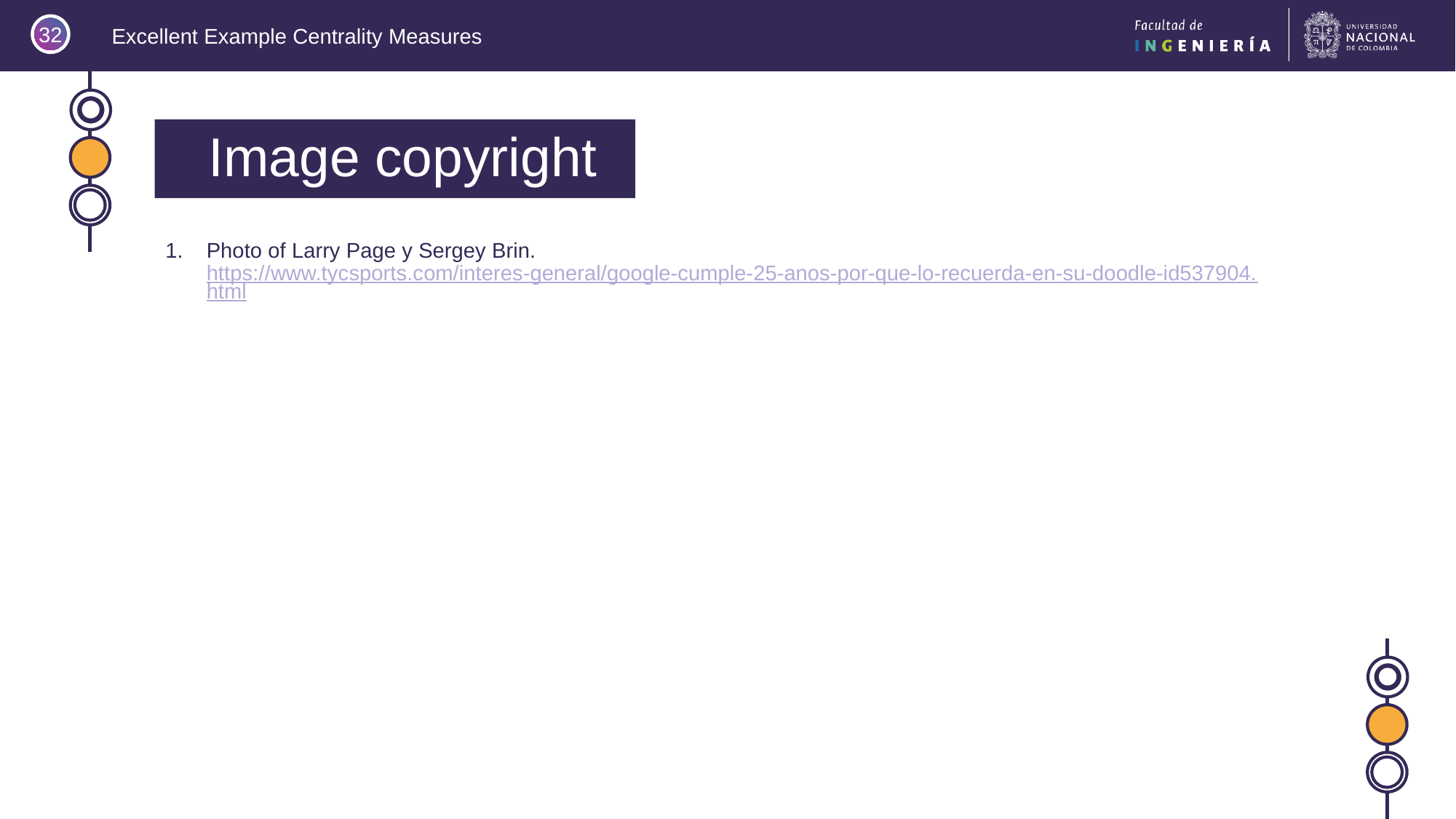

32
# Image copyright
Photo of Larry Page y Sergey Brin. https://www.tycsports.com/interes-general/google-cumple-25-anos-por-que-lo-recuerda-en-su-doodle-id537904.html